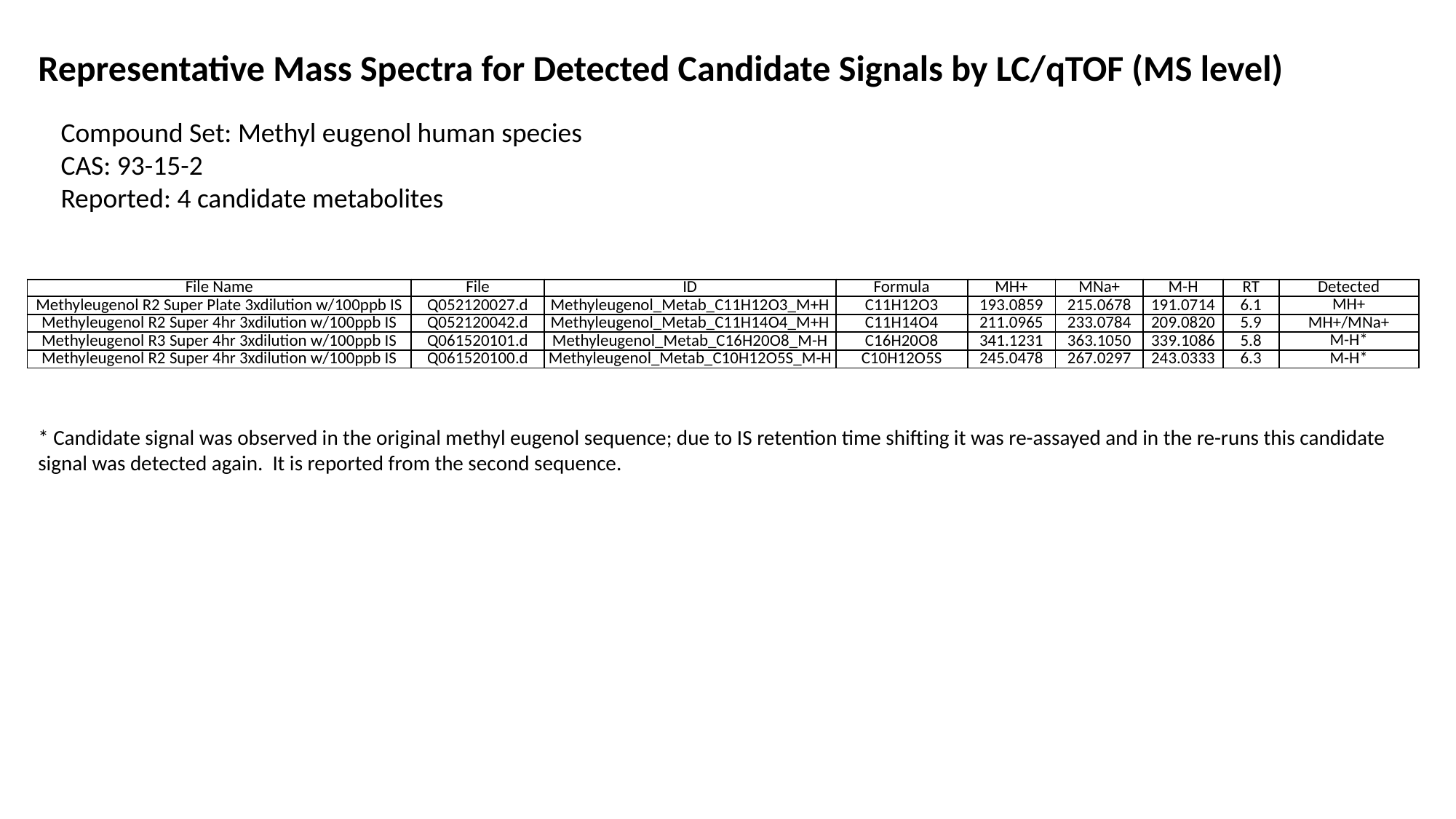

Representative Mass Spectra for Detected Candidate Signals by LC/qTOF (MS level)
Compound Set: Methyl eugenol human species
CAS: 93-15-2
Reported: 4 candidate metabolites

| File Name | File | ID | Formula | MH+ | MNa+ | M-H | RT | Detected |
| --- | --- | --- | --- | --- | --- | --- | --- | --- |
| Methyleugenol R2 Super Plate 3xdilution w/100ppb IS | Q052120027.d | Methyleugenol\_Metab\_C11H12O3\_M+H | C11H12O3 | 193.0859 | 215.0678 | 191.0714 | 6.1 | MH+ |
| Methyleugenol R2 Super 4hr 3xdilution w/100ppb IS | Q052120042.d | Methyleugenol\_Metab\_C11H14O4\_M+H | C11H14O4 | 211.0965 | 233.0784 | 209.0820 | 5.9 | MH+/MNa+ |
| Methyleugenol R3 Super 4hr 3xdilution w/100ppb IS | Q061520101.d | Methyleugenol\_Metab\_C16H20O8\_M-H | C16H20O8 | 341.1231 | 363.1050 | 339.1086 | 5.8 | M-H\* |
| Methyleugenol R2 Super 4hr 3xdilution w/100ppb IS | Q061520100.d | Methyleugenol\_Metab\_C10H12O5S\_M-H | C10H12O5S | 245.0478 | 267.0297 | 243.0333 | 6.3 | M-H\* |
* Candidate signal was observed in the original methyl eugenol sequence; due to IS retention time shifting it was re-assayed and in the re-runs this candidate signal was detected again.  It is reported from the second sequence.